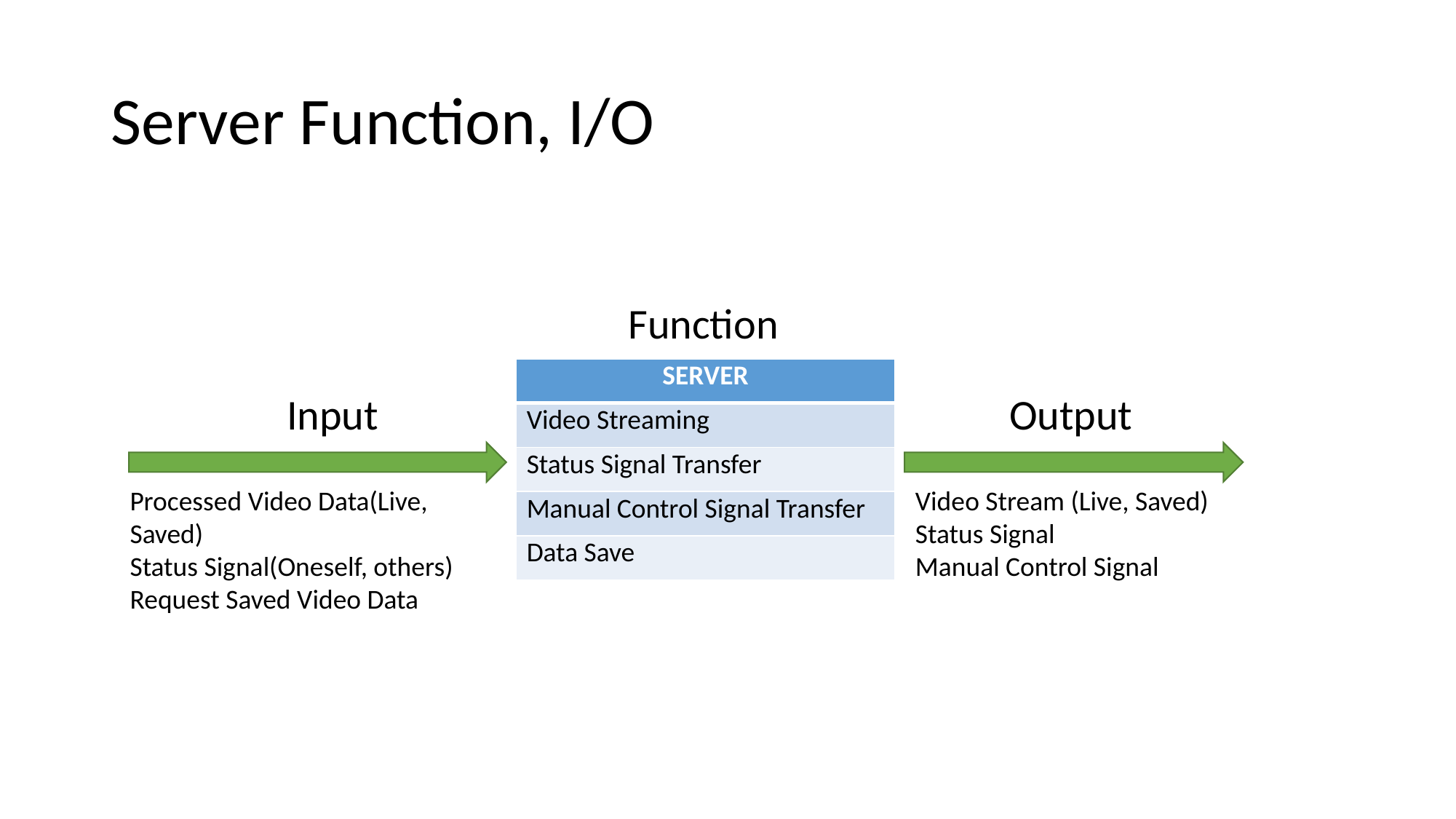

# Server Function, I/O

Function

| SERVER |
| --- |
| Video Streaming |
| Status Signal Transfer |
| Manual Control Signal Transfer |
| Data Save |
Input
Output
Processed Video Data(Live, Saved)
Status Signal(Oneself, others)
Request Saved Video Data
Video Stream (Live, Saved)
Status Signal
Manual Control Signal